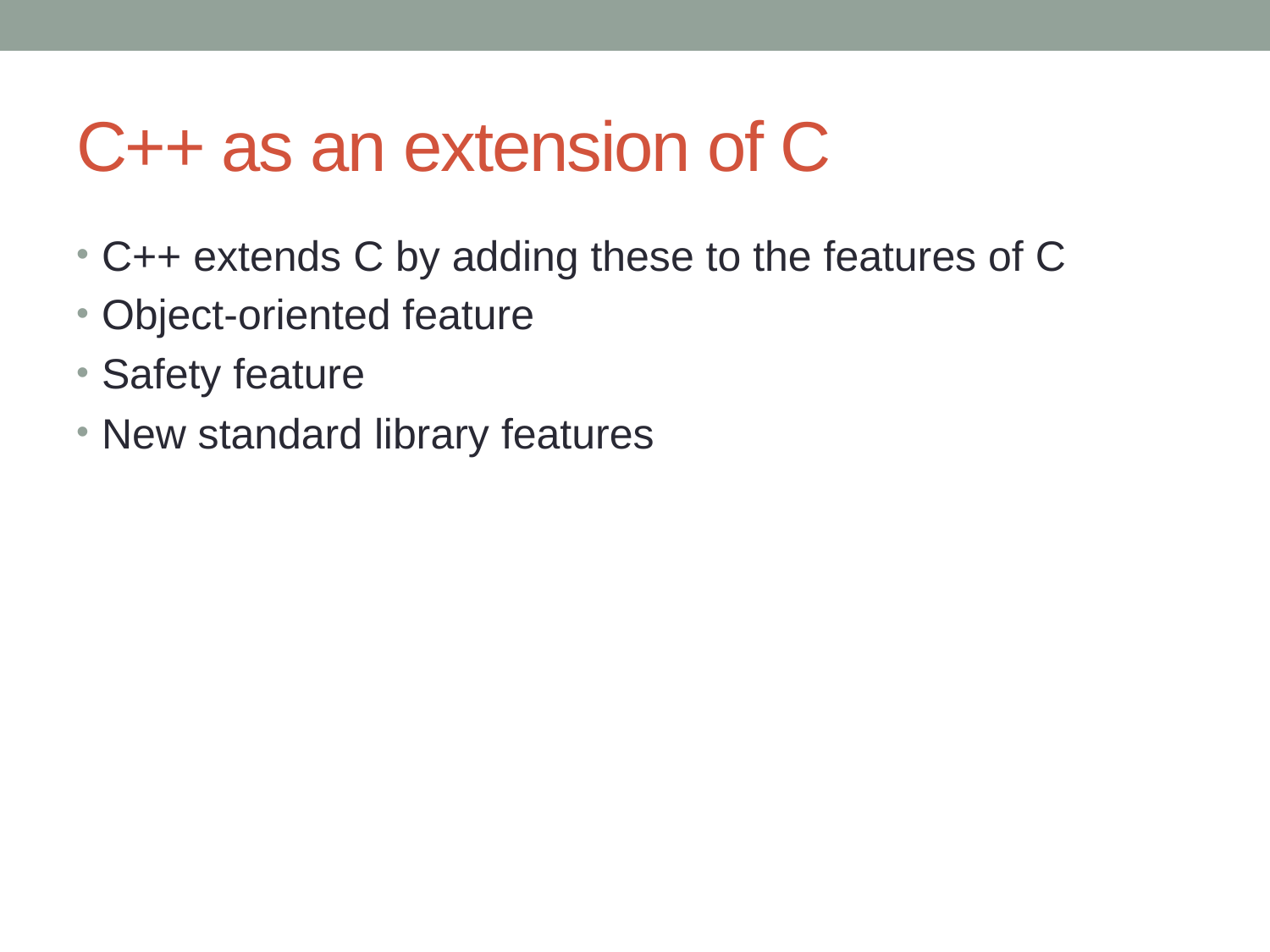

# C++ as an extension of C
C++ extends C by adding these to the features of C
Object-oriented feature
Safety feature
New standard library features